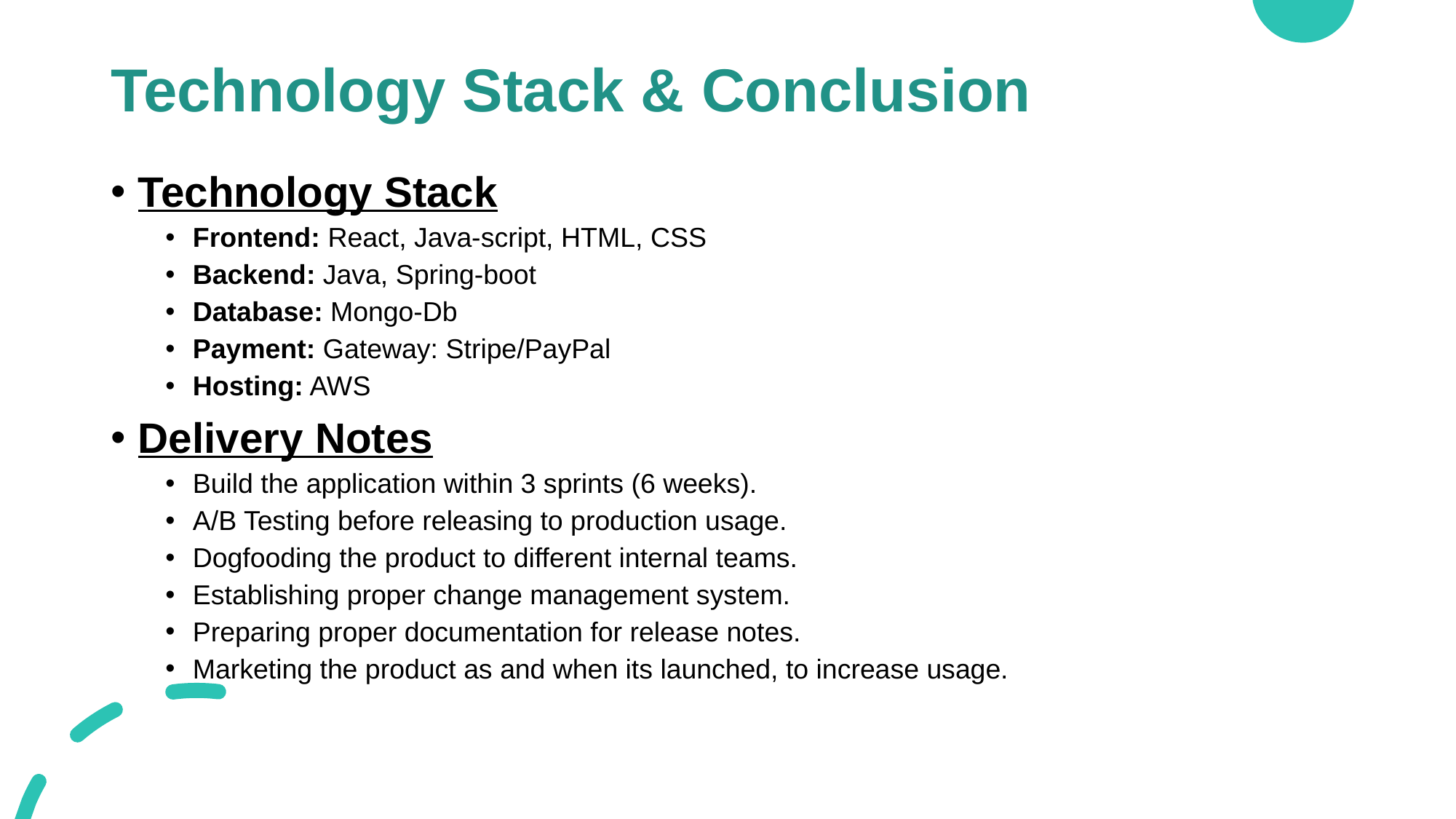

# Technology Stack & Conclusion
Technology Stack
Frontend: React, Java-script, HTML, CSS
Backend: Java, Spring-boot
Database: Mongo-Db
Payment: Gateway: Stripe/PayPal
Hosting: AWS
Delivery Notes
Build the application within 3 sprints (6 weeks).
A/B Testing before releasing to production usage.
Dogfooding the product to different internal teams.
Establishing proper change management system.
Preparing proper documentation for release notes.
Marketing the product as and when its launched, to increase usage.